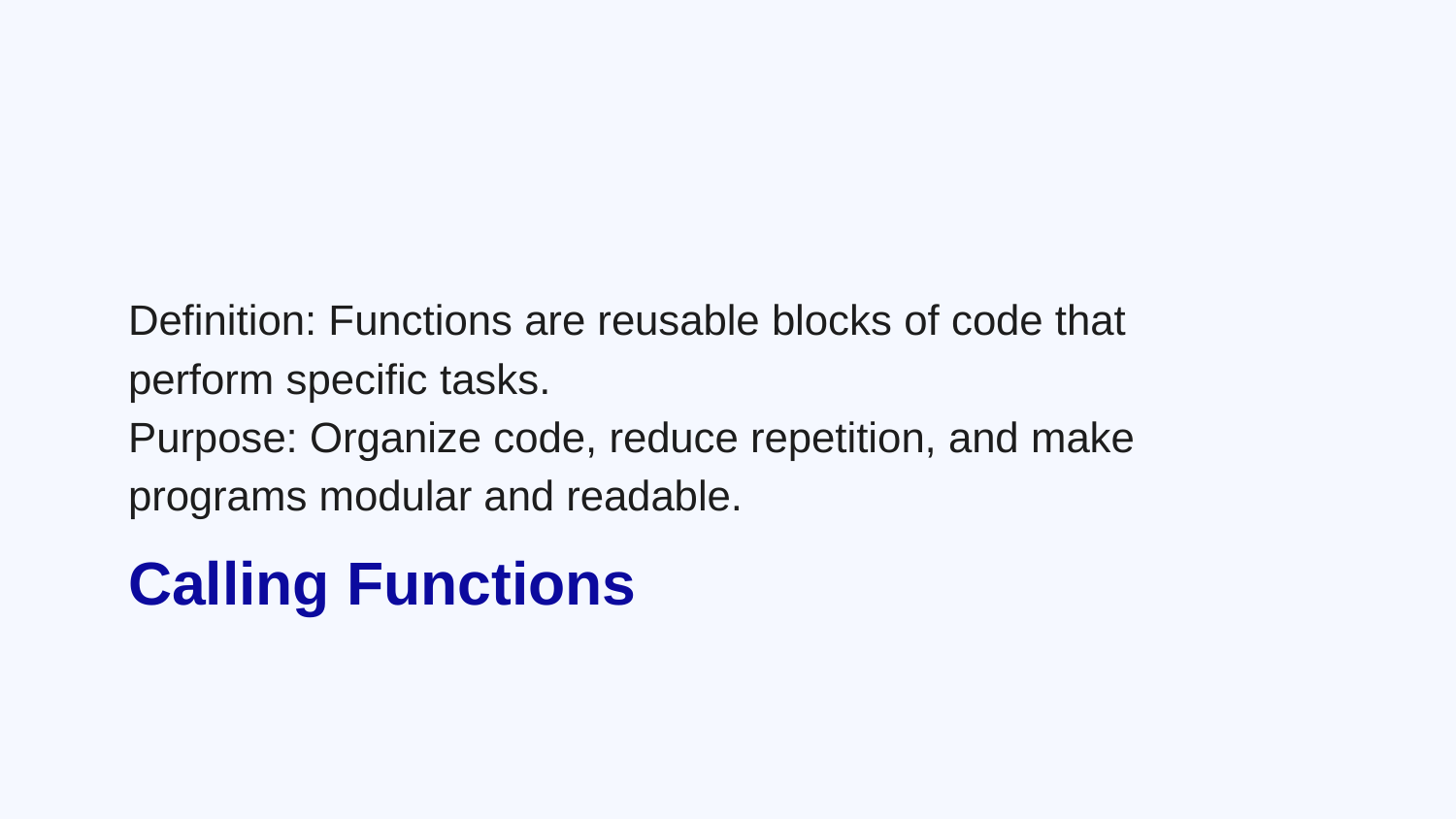

Definition: Functions are reusable blocks of code that perform specific tasks.
Purpose: Organize code, reduce repetition, and make programs modular and readable.

# Calling Functions